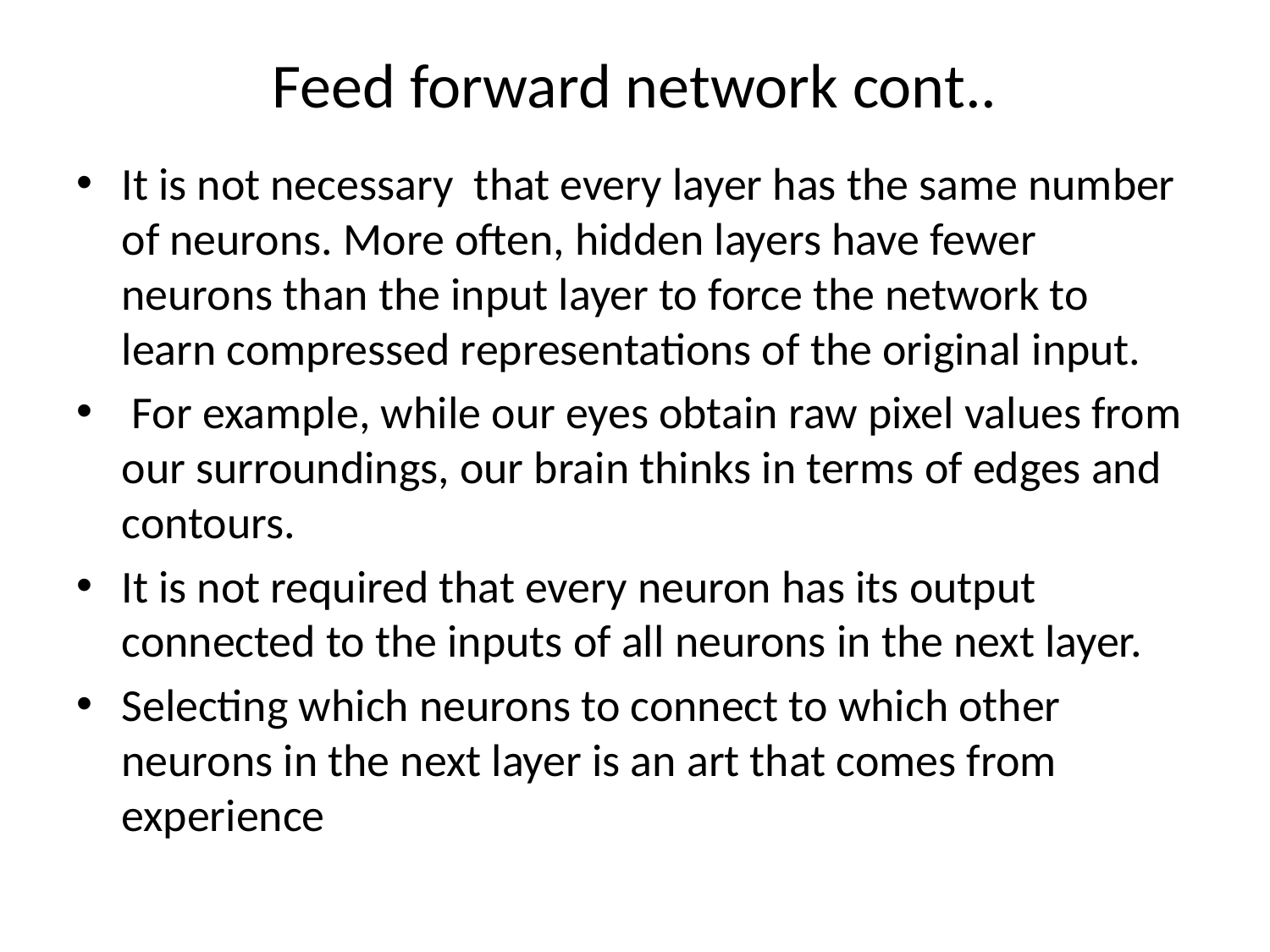

# Feed forward network cont..
It is not necessary  that every layer has the same number of neurons. More often, hidden layers have fewer neurons than the input layer to force the network to learn compressed representations of the original input.
 For example, while our eyes obtain raw pixel values from our surroundings, our brain thinks in terms of edges and contours.
It is not required that every neuron has its output connected to the inputs of all neurons in the next layer.
Selecting which neurons to connect to which other neurons in the next layer is an art that comes from experience